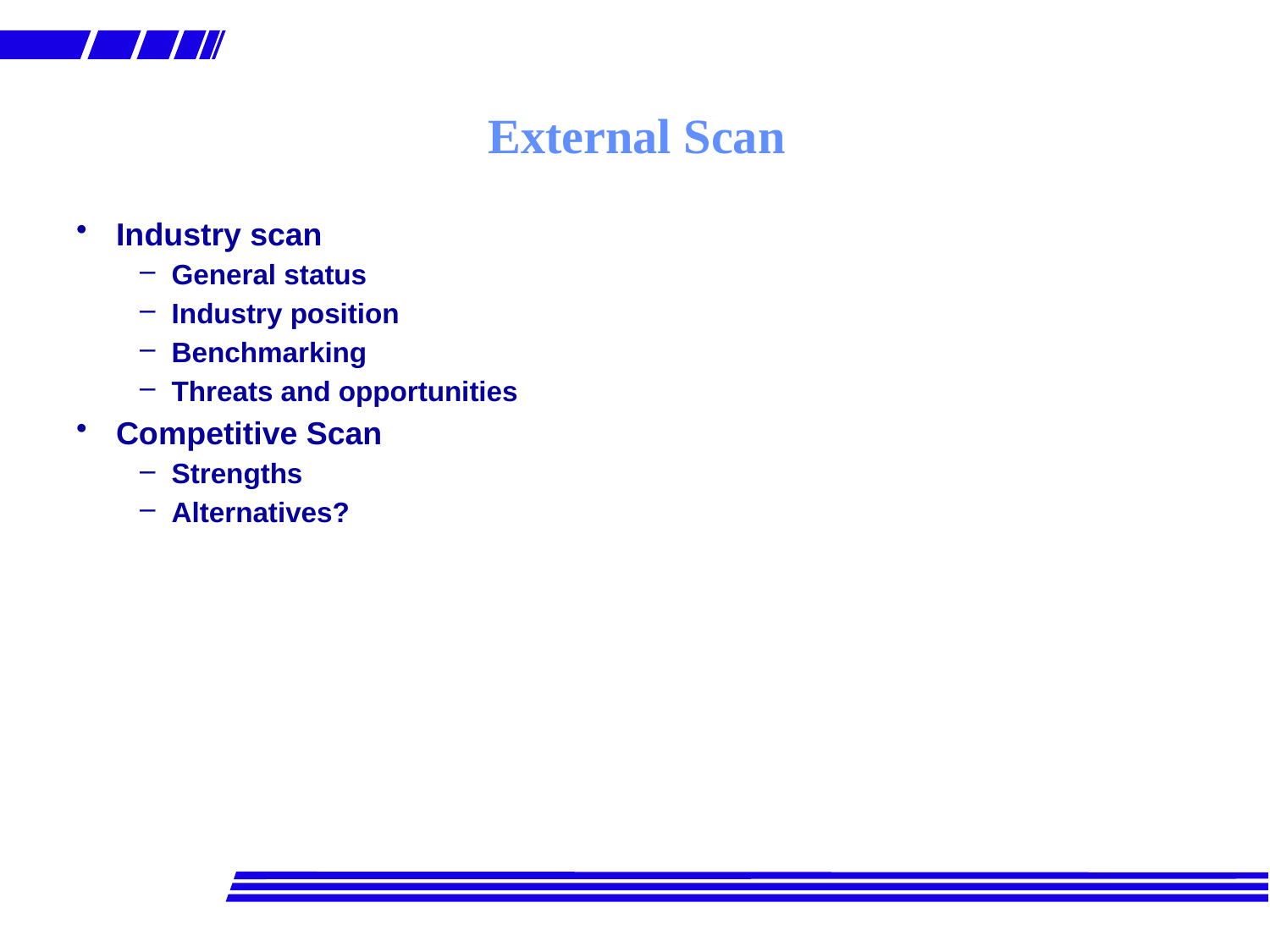

# External Scan
Industry scan
General status
Industry position
Benchmarking
Threats and opportunities
Competitive Scan
Strengths
Alternatives?